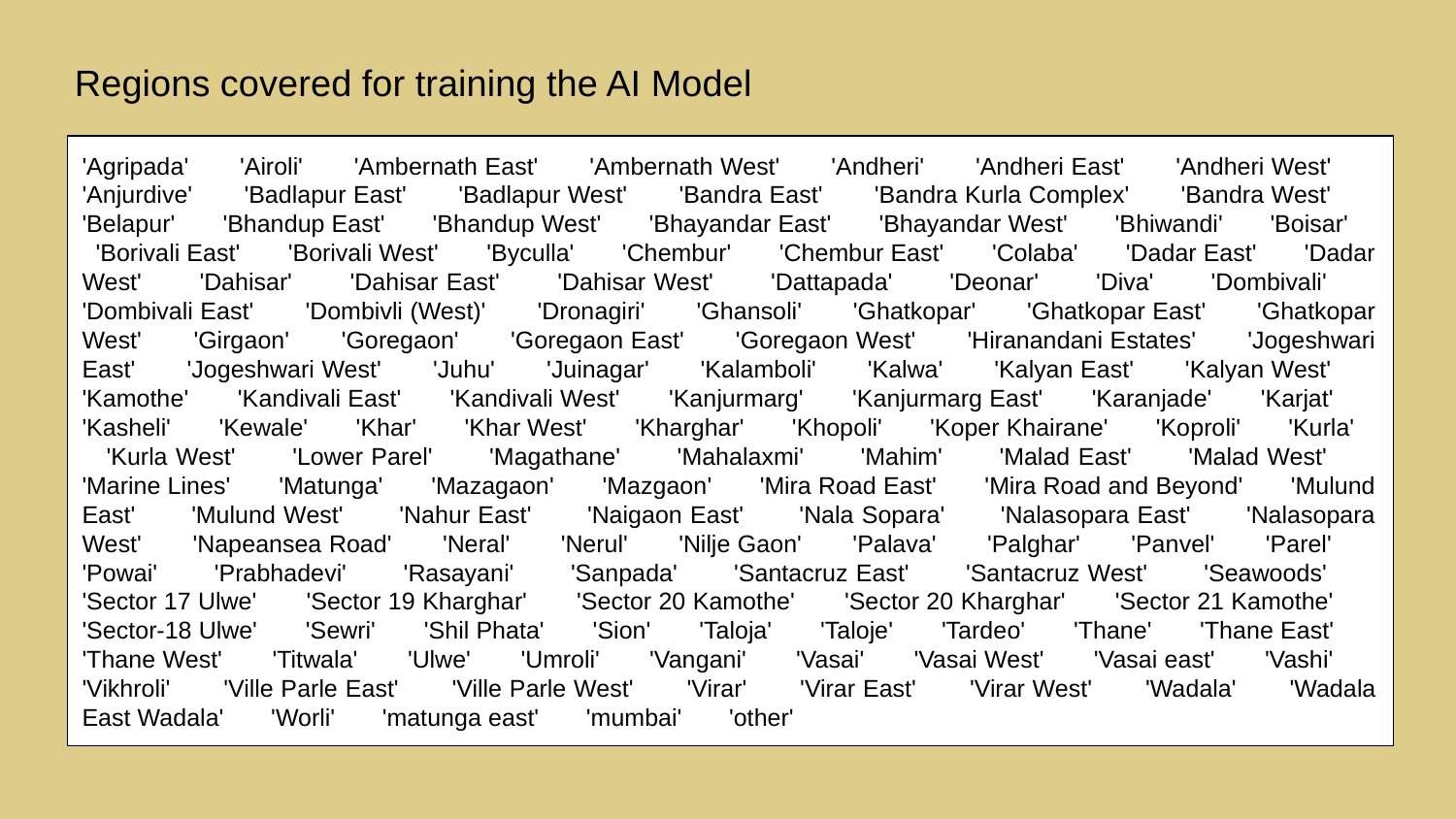

# Regions covered for training the AI Model
'Agripada'       'Airoli'       'Ambernath East'       'Ambernath West'       'Andheri'       'Andheri East'       'Andheri West'       'Anjurdive'       'Badlapur East'       'Badlapur West'       'Bandra East'       'Bandra Kurla Complex'       'Bandra West'       'Belapur'       'Bhandup East'       'Bhandup West'       'Bhayandar East'       'Bhayandar West'       'Bhiwandi'       'Boisar'       'Borivali East'       'Borivali West'       'Byculla'       'Chembur'       'Chembur East'       'Colaba'       'Dadar East'       'Dadar West'       'Dahisar'       'Dahisar East'       'Dahisar West'       'Dattapada'       'Deonar'       'Diva'       'Dombivali'       'Dombivali East'       'Dombivli (West)'       'Dronagiri'       'Ghansoli'       'Ghatkopar'       'Ghatkopar East'       'Ghatkopar West'       'Girgaon'       'Goregaon'       'Goregaon East'       'Goregaon West'       'Hiranandani Estates'       'Jogeshwari East'       'Jogeshwari West'       'Juhu'       'Juinagar'       'Kalamboli'       'Kalwa'       'Kalyan East'       'Kalyan West'       'Kamothe'       'Kandivali East'       'Kandivali West'       'Kanjurmarg'       'Kanjurmarg East'       'Karanjade'       'Karjat'       'Kasheli'       'Kewale'       'Khar'       'Khar West'       'Kharghar'       'Khopoli'       'Koper Khairane'       'Koproli'       'Kurla'       'Kurla West'       'Lower Parel'       'Magathane'       'Mahalaxmi'       'Mahim'       'Malad East'       'Malad West'       'Marine Lines'       'Matunga'       'Mazagaon'       'Mazgaon'       'Mira Road East'       'Mira Road and Beyond'       'Mulund East'       'Mulund West'       'Nahur East'       'Naigaon East'       'Nala Sopara'       'Nalasopara East'       'Nalasopara West'       'Napeansea Road'       'Neral'       'Nerul'       'Nilje Gaon'       'Palava'       'Palghar'       'Panvel'       'Parel'       'Powai'       'Prabhadevi'       'Rasayani'       'Sanpada'       'Santacruz East'       'Santacruz West'       'Seawoods'       'Sector 17 Ulwe'       'Sector 19 Kharghar'       'Sector 20 Kamothe'       'Sector 20 Kharghar'       'Sector 21 Kamothe'       'Sector-18 Ulwe'       'Sewri'       'Shil Phata'       'Sion'       'Taloja'       'Taloje'       'Tardeo'       'Thane'       'Thane East'       'Thane West'       'Titwala'       'Ulwe'       'Umroli'       'Vangani'       'Vasai'       'Vasai West'       'Vasai east'       'Vashi'       'Vikhroli'       'Ville Parle East'       'Ville Parle West'       'Virar'       'Virar East'       'Virar West'       'Wadala'       'Wadala East Wadala'       'Worli'       'matunga east'       'mumbai'       'other'